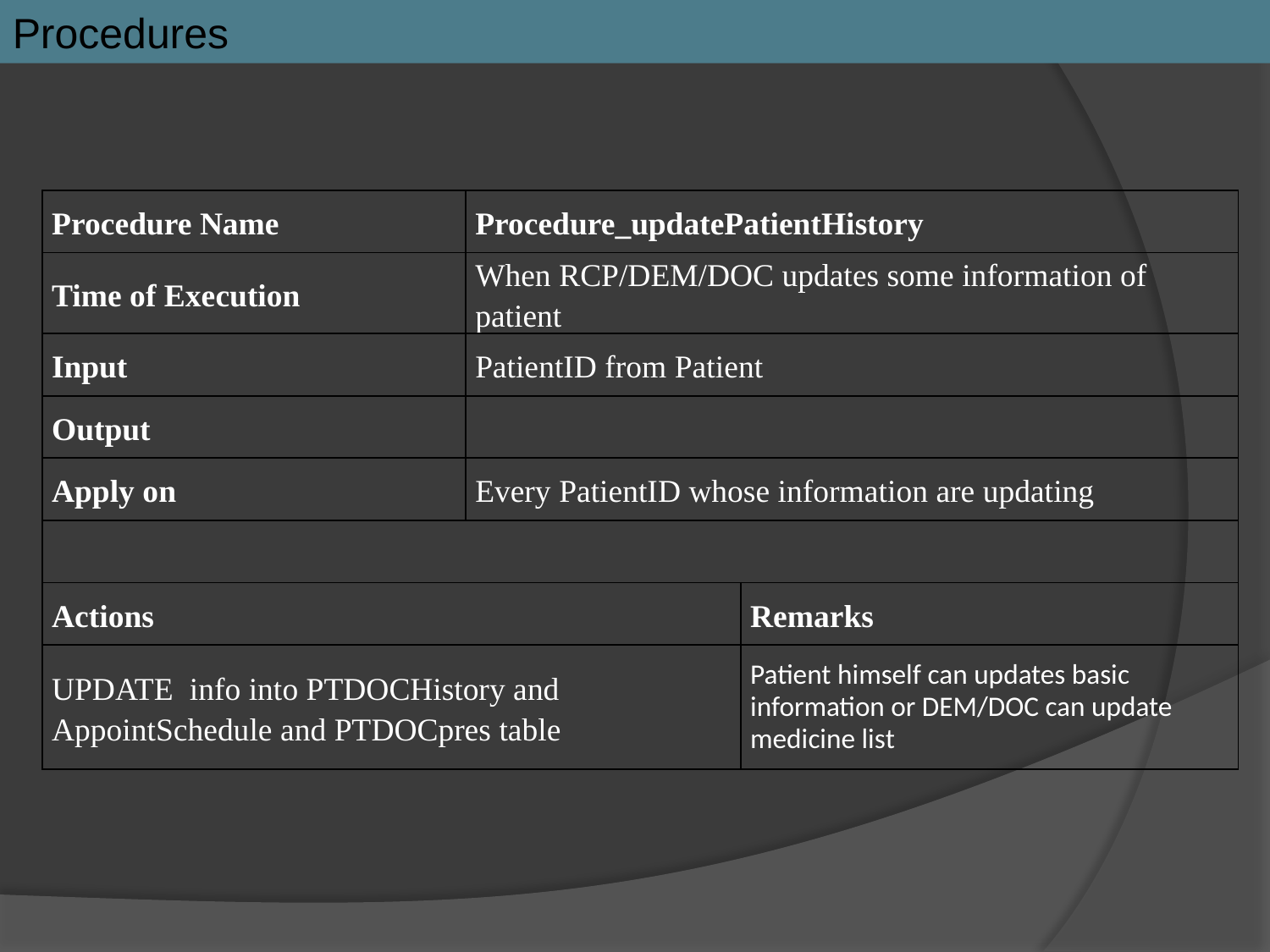

Procedures
| Procedure Name | Procedure\_updatePatientHistory |  |
| --- | --- | --- |
| Time of Execution | When RCP/DEM/DOC updates some information of patient |  |
| Input | PatientID from Patient |  |
| Output |  |  |
| Apply on | Every PatientID whose information are updating |  |
|  |  |  |
| Actions |  | Remarks |
| UPDATE info into PTDOCHistory and AppointSchedule and PTDOCpres table |  | Patient himself can updates basic information or DEM/DOC can update medicine list |